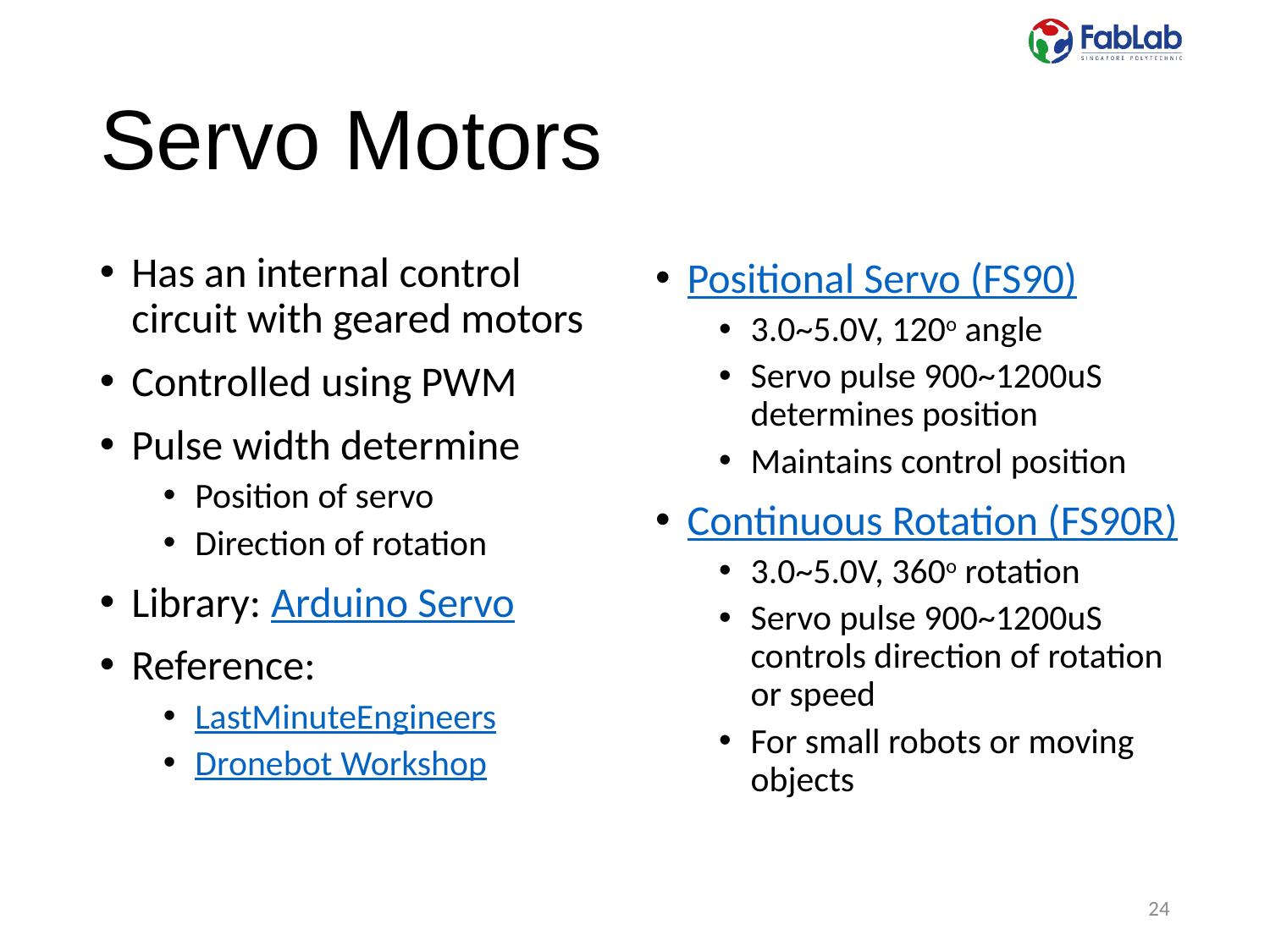

# Servo Motors
Has an internal control circuit with geared motors
Controlled using PWM
Pulse width determine
Position of servo
Direction of rotation
Library: Arduino Servo
Reference:
LastMinuteEngineers
Dronebot Workshop
Positional Servo (FS90)
3.0~5.0V, 120o angle
Servo pulse 900~1200uS determines position
Maintains control position
Continuous Rotation (FS90R)
3.0~5.0V, 360o rotation
Servo pulse 900~1200uS controls direction of rotation or speed
For small robots or moving objects
24